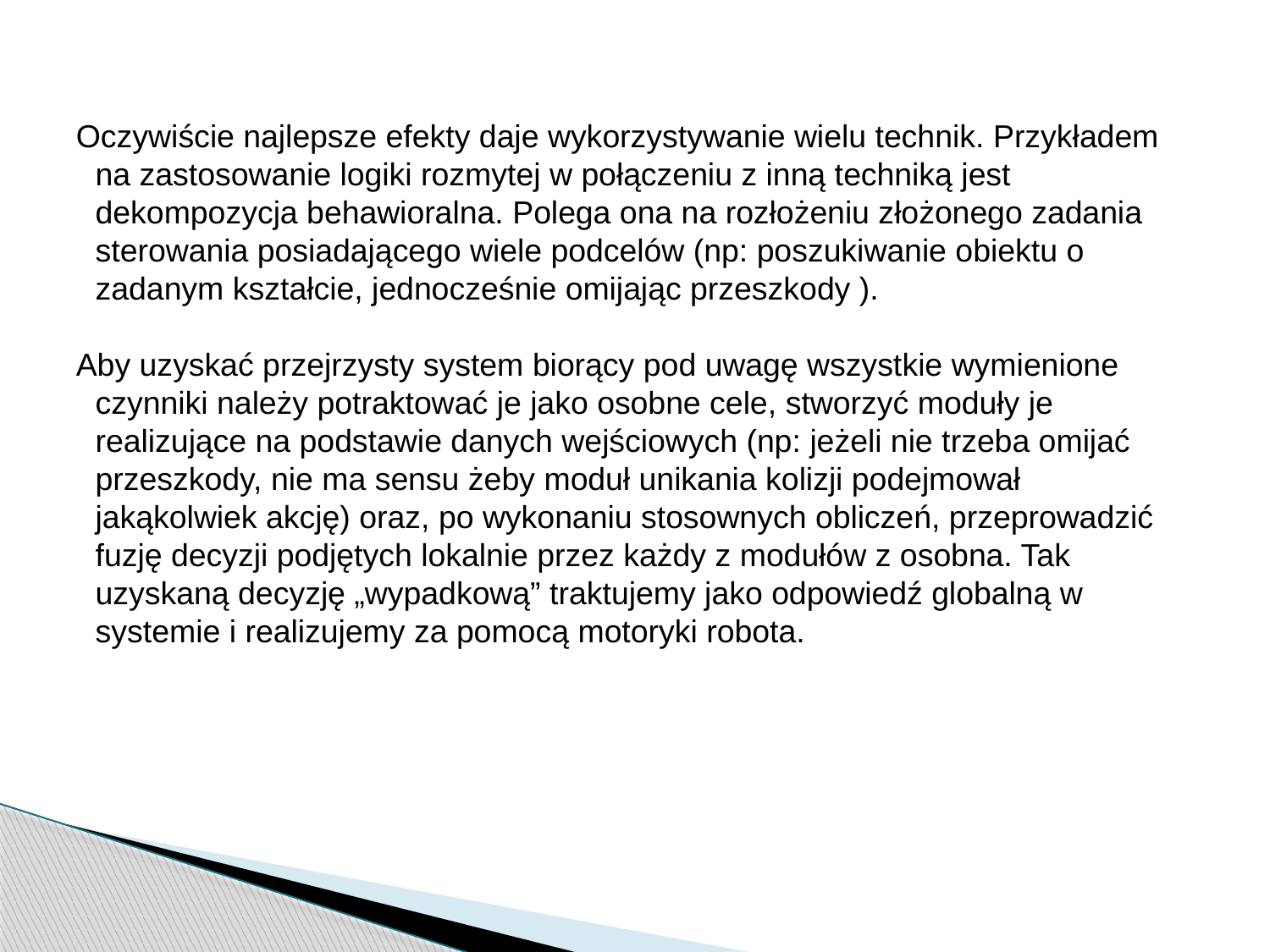

Oczywiście najlepsze efekty daje wykorzystywanie wielu technik. Przykładem na zastosowanie logiki rozmytej w połączeniu z inną techniką jest dekompozycja behawioralna. Polega ona na rozłożeniu złożonego zadania sterowania posiadającego wiele podcelów (np: poszukiwanie obiektu o zadanym kształcie, jednocześnie omijając przeszkody ).

Aby uzyskać przejrzysty system biorący pod uwagę wszystkie wymienione czynniki należy potraktować je jako osobne cele, stworzyć moduły je realizujące na podstawie danych wejściowych (np: jeżeli nie trzeba omijać przeszkody, nie ma sensu żeby moduł unikania kolizji podejmował jakąkolwiek akcję) oraz, po wykonaniu stosownych obliczeń, przeprowadzić fuzję decyzji podjętych lokalnie przez każdy z modułów z osobna. Tak uzyskaną decyzję „wypadkową” traktujemy jako odpowiedź globalną w systemie i realizujemy za pomocą motoryki robota.